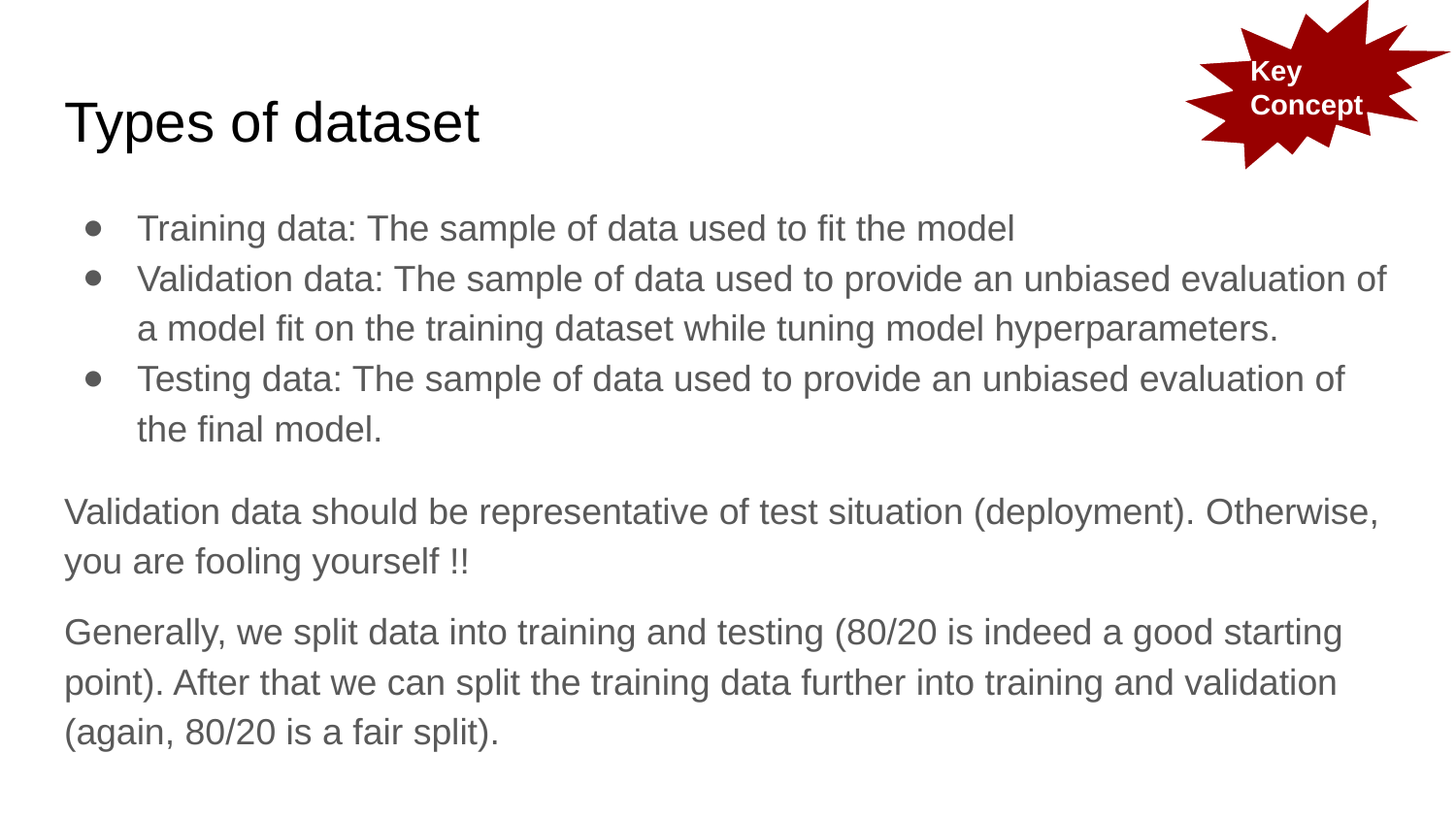

Key Concept
# Types of dataset
Training data: The sample of data used to fit the model
Validation data: The sample of data used to provide an unbiased evaluation of a model fit on the training dataset while tuning model hyperparameters.
Testing data: The sample of data used to provide an unbiased evaluation of the final model.
Validation data should be representative of test situation (deployment). Otherwise, you are fooling yourself !!
Generally, we split data into training and testing (80/20 is indeed a good starting point). After that we can split the training data further into training and validation (again, 80/20 is a fair split).